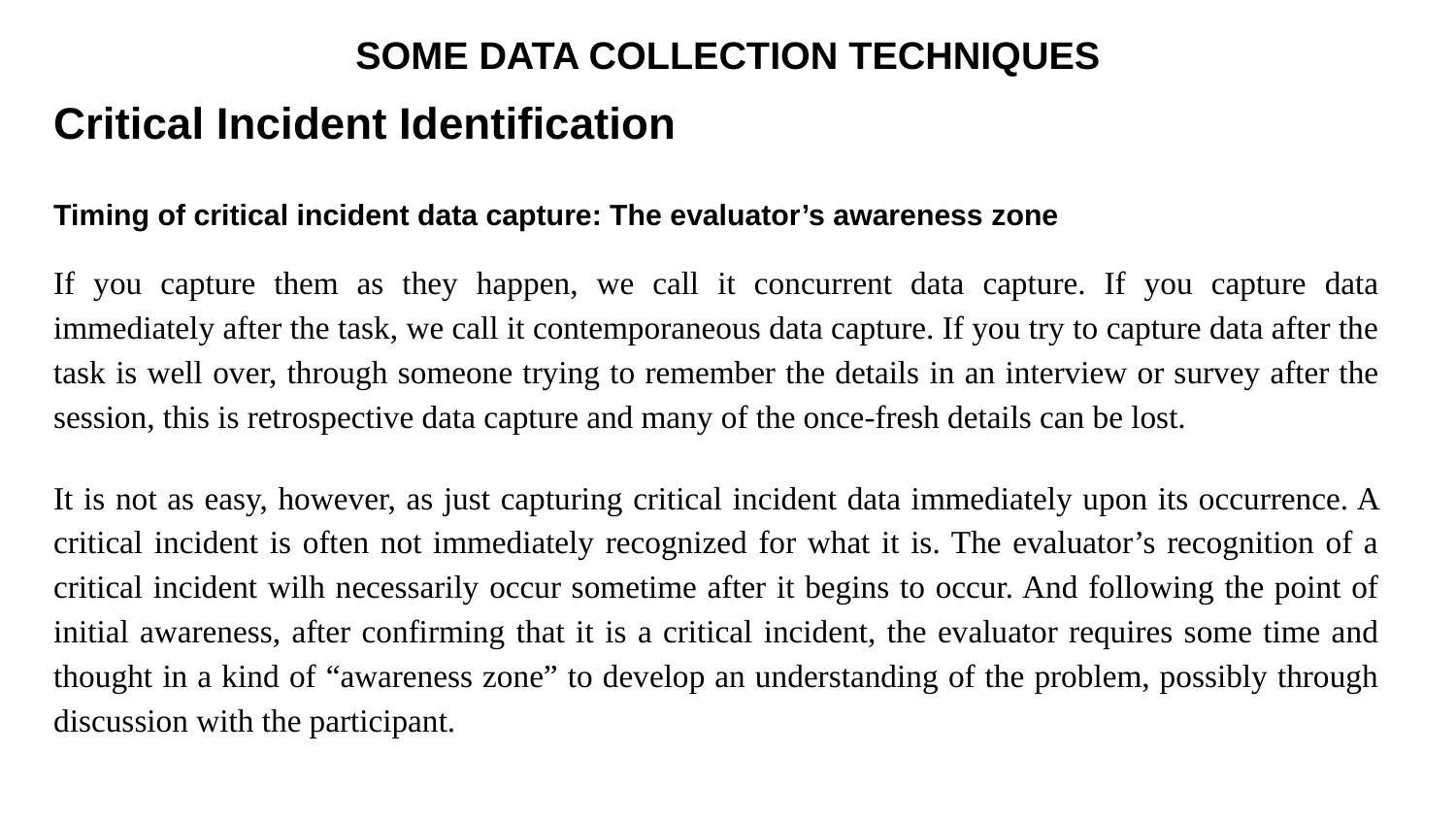

# SOME DATA COLLECTION TECHNIQUES
Critical Incident Identification

Timing of critical incident data capture: The evaluator’s awareness zone

If you capture them as they happen, we call it concurrent data capture. If you capture data immediately after the task, we call it contemporaneous data capture. If you try to capture data after the task is well over, through someone trying to remember the details in an interview or survey after the session, this is retrospective data capture and many of the once-fresh details can be lost.

It is not as easy, however, as just capturing critical incident data immediately upon its occurrence. A critical incident is often not immediately recognized for what it is. The evaluator’s recognition of a critical incident wilh necessarily occur sometime after it begins to occur. And following the point of initial awareness, after confirming that it is a critical incident, the evaluator requires some time and thought in a kind of “awareness zone” to develop an understanding of the problem, possibly through discussion with the participant.